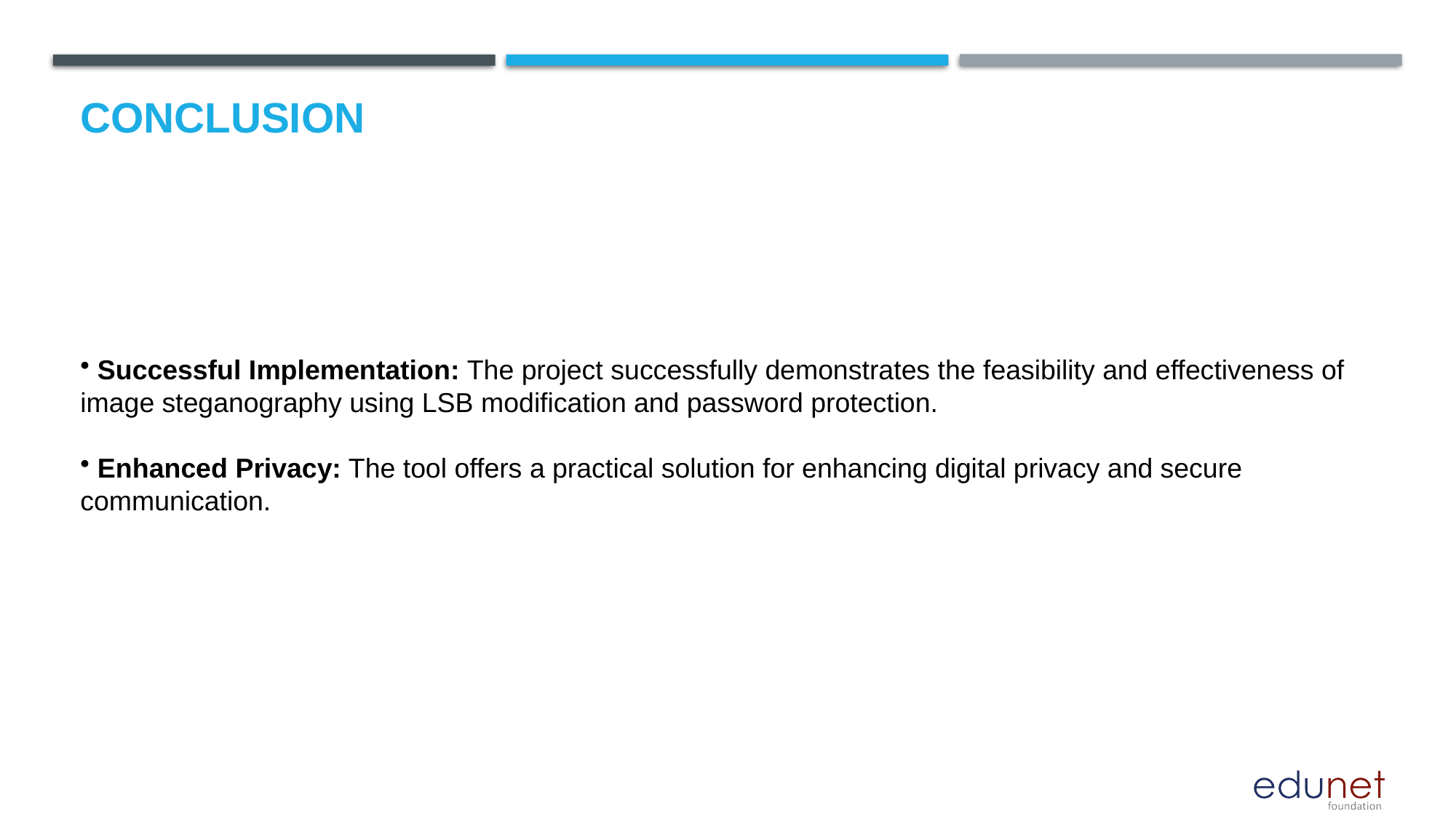

# Conclusion
 Successful Implementation: The project successfully demonstrates the feasibility and effectiveness of image steganography using LSB modification and password protection.

 Enhanced Privacy: The tool offers a practical solution for enhancing digital privacy and secure communication.